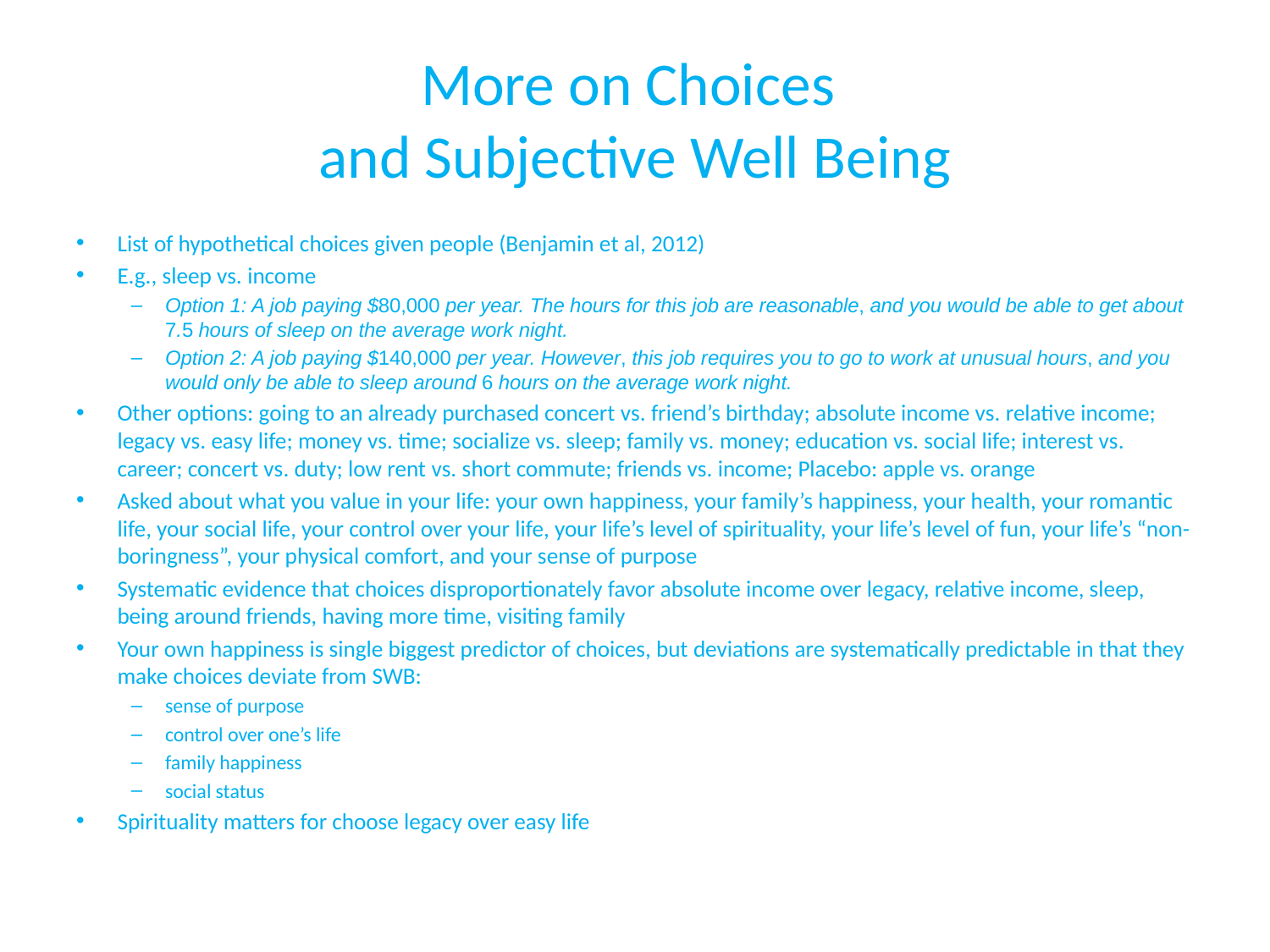

# More on Choices and Subjective Well Being
List of hypothetical choices given people (Benjamin et al, 2012)
E.g., sleep vs. income
Option 1: A job paying $80,000 per year. The hours for this job are reasonable, and you would be able to get about 7.5 hours of sleep on the average work night.
Option 2: A job paying $140,000 per year. However, this job requires you to go to work at unusual hours, and you would only be able to sleep around 6 hours on the average work night.
Other options: going to an already purchased concert vs. friend’s birthday; absolute income vs. relative income; legacy vs. easy life; money vs. time; socialize vs. sleep; family vs. money; education vs. social life; interest vs. career; concert vs. duty; low rent vs. short commute; friends vs. income; Placebo: apple vs. orange
Asked about what you value in your life: your own happiness, your family’s happiness, your health, your romantic life, your social life, your control over your life, your life’s level of spirituality, your life’s level of fun, your life’s “non-boringness”, your physical comfort, and your sense of purpose
Systematic evidence that choices disproportionately favor absolute income over legacy, relative income, sleep, being around friends, having more time, visiting family
Your own happiness is single biggest predictor of choices, but deviations are systematically predictable in that they make choices deviate from SWB:
sense of purpose
control over one’s life
family happiness
social status
Spirituality matters for choose legacy over easy life